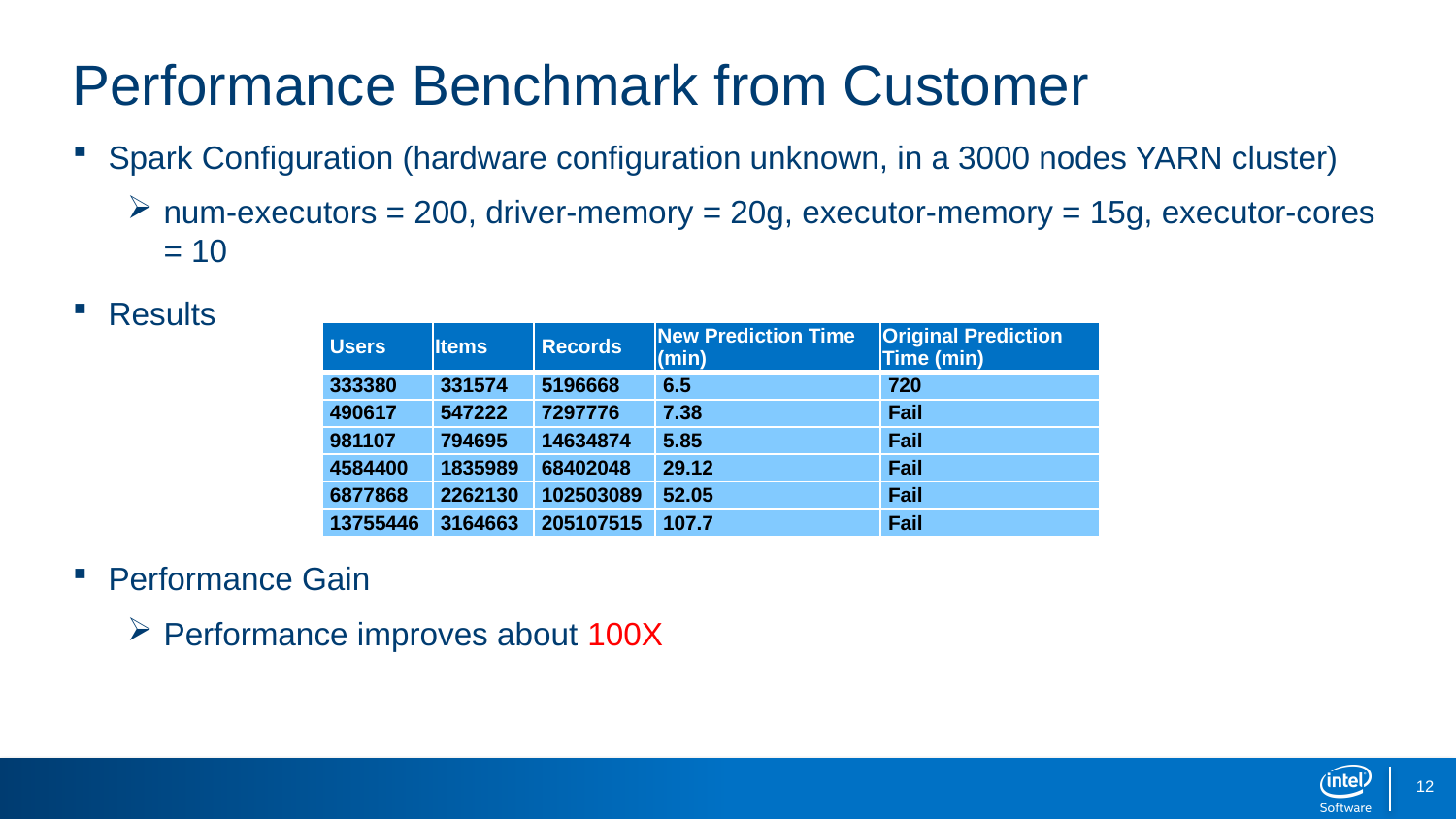

# Performance Benchmark from Customer
Spark Configuration (hardware configuration unknown, in a 3000 nodes YARN cluster)
num-executors = 200, driver-memory = 20g, executor-memory = 15g, executor-cores = 10
Results

Performance Gain
Performance improves about 100X

| Users | Items | Records | New Prediction Time (min) | Original Prediction Time (min) |
| --- | --- | --- | --- | --- |
| 333380 | 331574 | 5196668 | 6.5 | 720 |
| 490617 | 547222 | 7297776 | 7.38 | Fail |
| 981107 | 794695 | 14634874 | 5.85 | Fail |
| 4584400 | 1835989 | 68402048 | 29.12 | Fail |
| 6877868 | 2262130 | 102503089 | 52.05 | Fail |
| 13755446 | 3164663 | 205107515 | 107.7 | Fail |

12